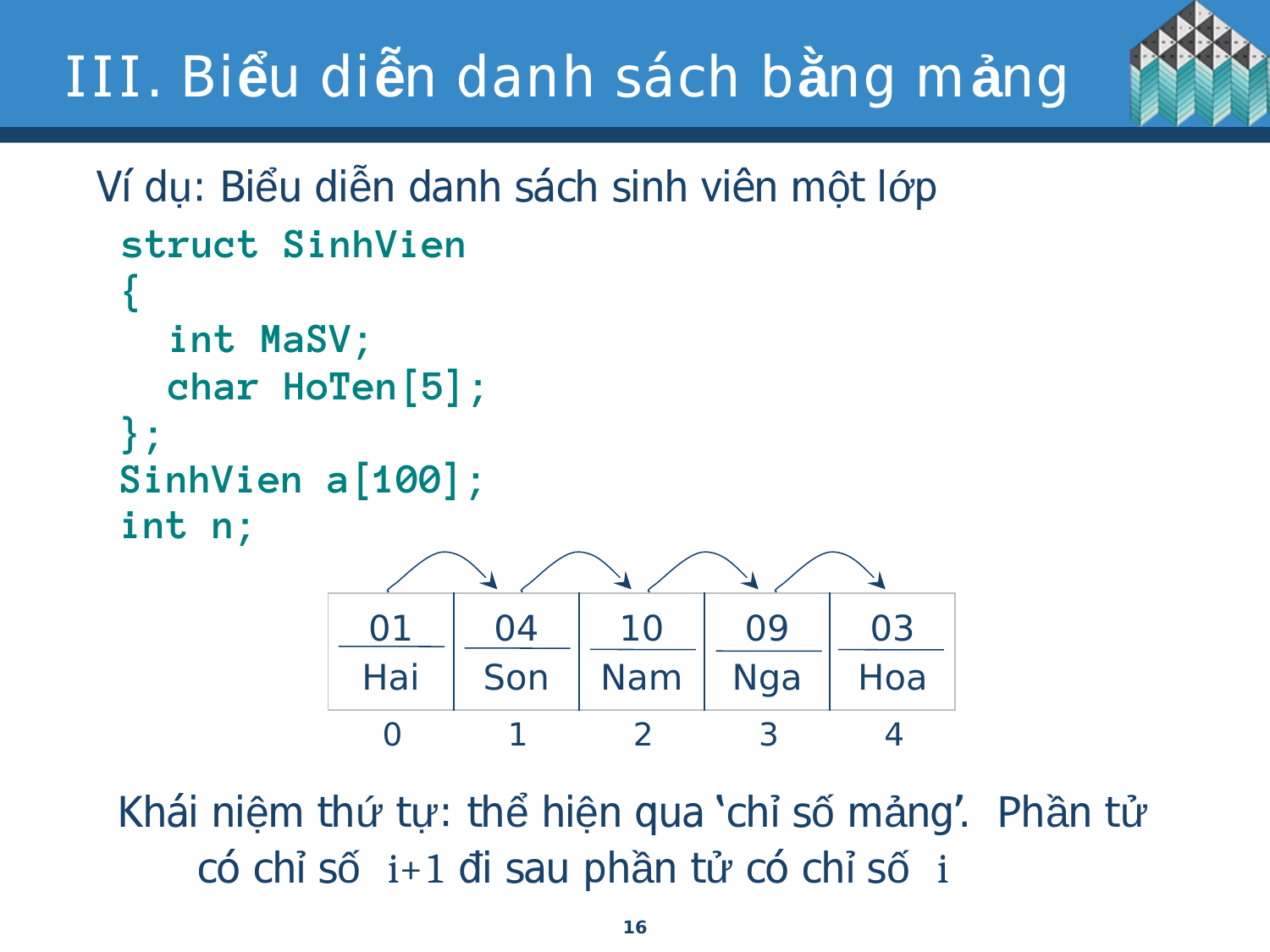

# III. Biểu diễn danh sách bằng mảng
Ví dụ: Biểu diễn danh sách sinh viên một lớp
 struct SinhVien
 {
	int MaSV;
	char HoTen[5];
 };
 SinhVien a[100];
 int n;

| 01 Hai | 04 Son | 10 Nam | 09 Nga | 03 Hoa |
| --- | --- | --- | --- | --- |
| 0 | 1 | 2 | 3 | 4 |
| --- | --- | --- | --- | --- |
Khái niệm thứ tự: thể hiện qua ‘chỉ số mảng’.  Phần tử có chỉ số  i+1 đi sau phần tử có chỉ số  i
16